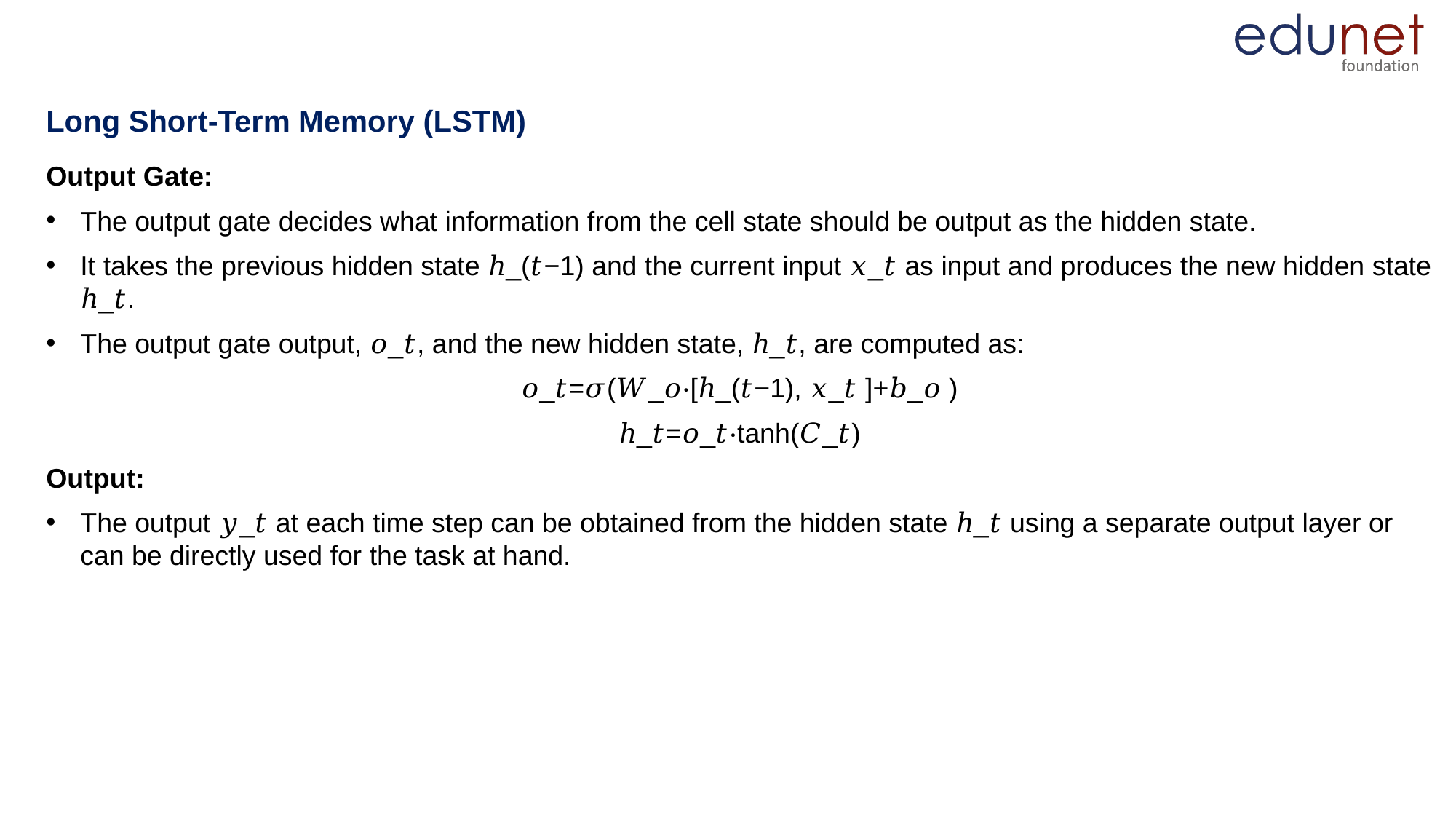

# Long Short-Term Memory (LSTM)
Output Gate:
The output gate decides what information from the cell state should be output as the hidden state.
It takes the previous hidden state ​ℎ_(𝑡−1) and the current input 𝑥_𝑡 as input and produces the new hidden state ℎ_𝑡.
The output gate output, 𝑜_𝑡, and the new hidden state, ℎ_𝑡, are computed as:
𝑜_𝑡=𝜎(𝑊_𝑜⋅[ℎ_(𝑡−1), 𝑥_𝑡 ]+𝑏_𝑜 )
ℎ_𝑡=𝑜_𝑡⋅tanh⁡(𝐶_𝑡)
Output:
The output 𝑦_𝑡 at each time step can be obtained from the hidden state ℎ_𝑡 using a separate output layer or can be directly used for the task at hand.